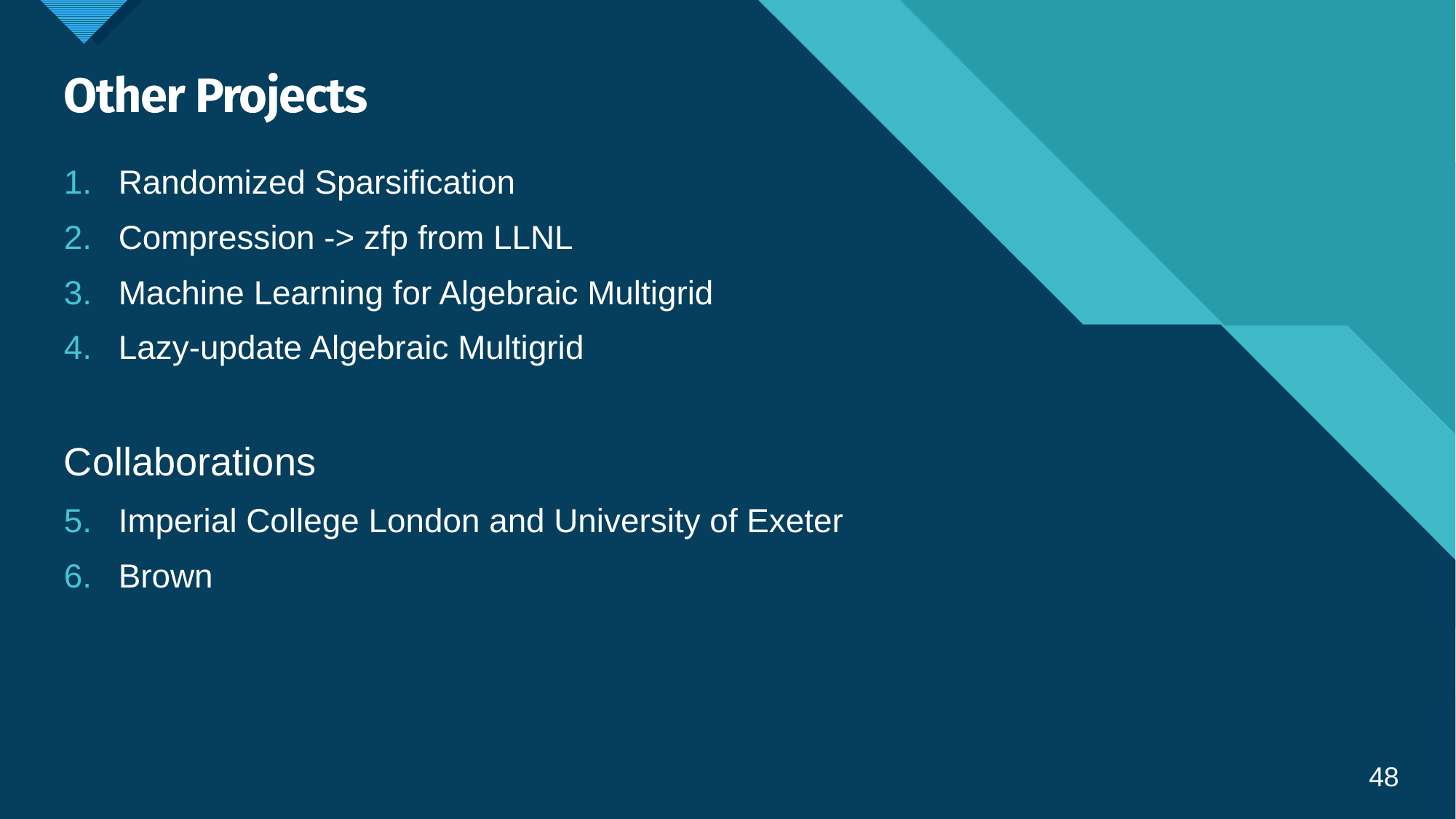

# Other Projects
Randomized Sparsification
Compression -> zfp from LLNL
Machine Learning for Algebraic Multigrid
Lazy-update Algebraic Multigrid

Collaborations
Imperial College London and University of Exeter
Brown
48